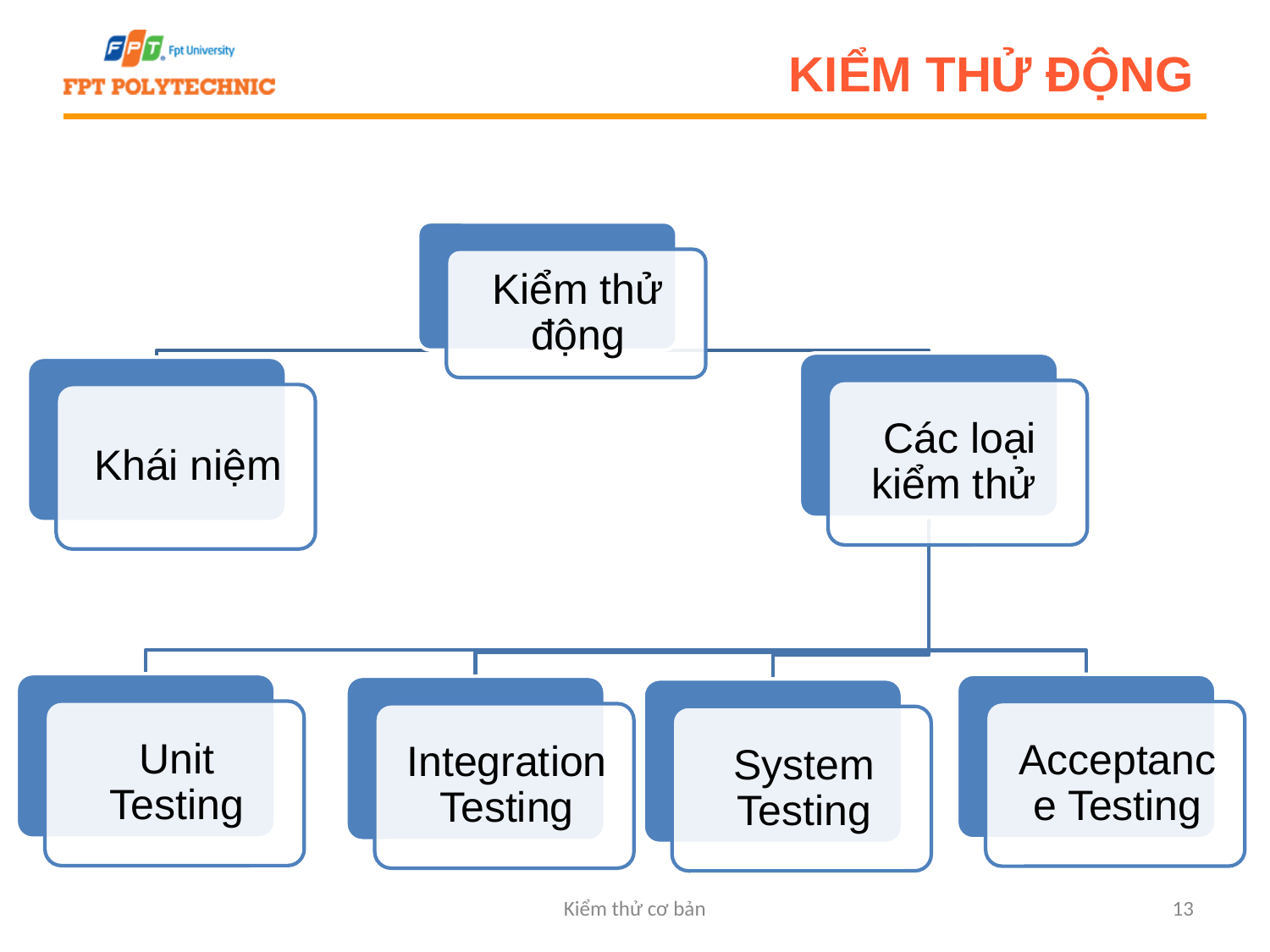

# Kiểm thử động
Kiểm thử động
Khái niệm
Các loại kiểm thử
Unit Testing
Integration Testing
System Testing
Acceptance Testing
Kiểm thử cơ bản
13